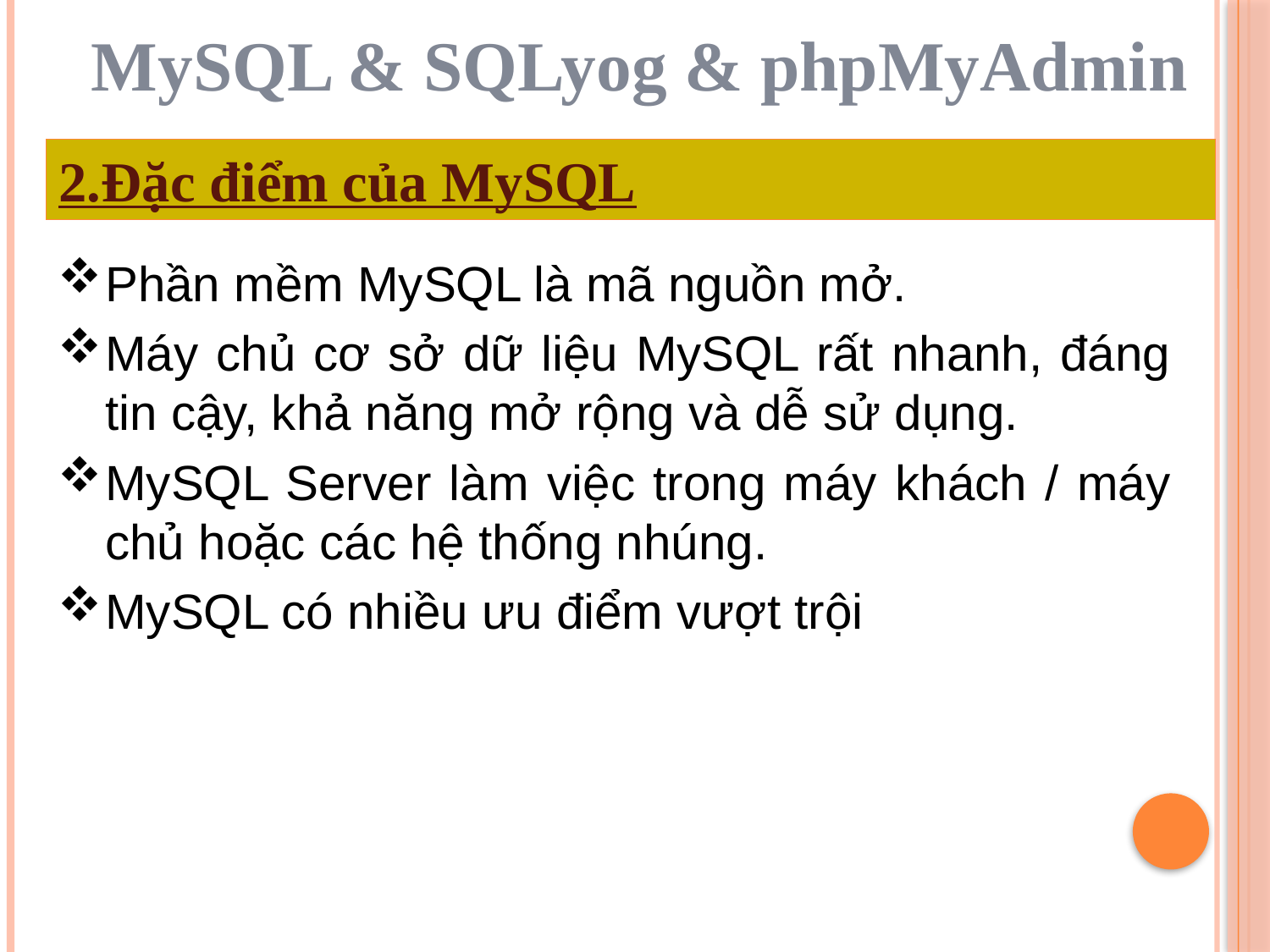

MySQL & SQLyog & phpMyAdmin
2.Đặc điểm của MySQL
Phần mềm MySQL là mã nguồn mở.
Máy chủ cơ sở dữ liệu MySQL rất nhanh, đáng tin cậy, khả năng mở rộng và dễ sử dụng.
MySQL Server làm việc trong máy khách / máy chủ hoặc các hệ thống nhúng.
MySQL có nhiều ưu điểm vượt trội